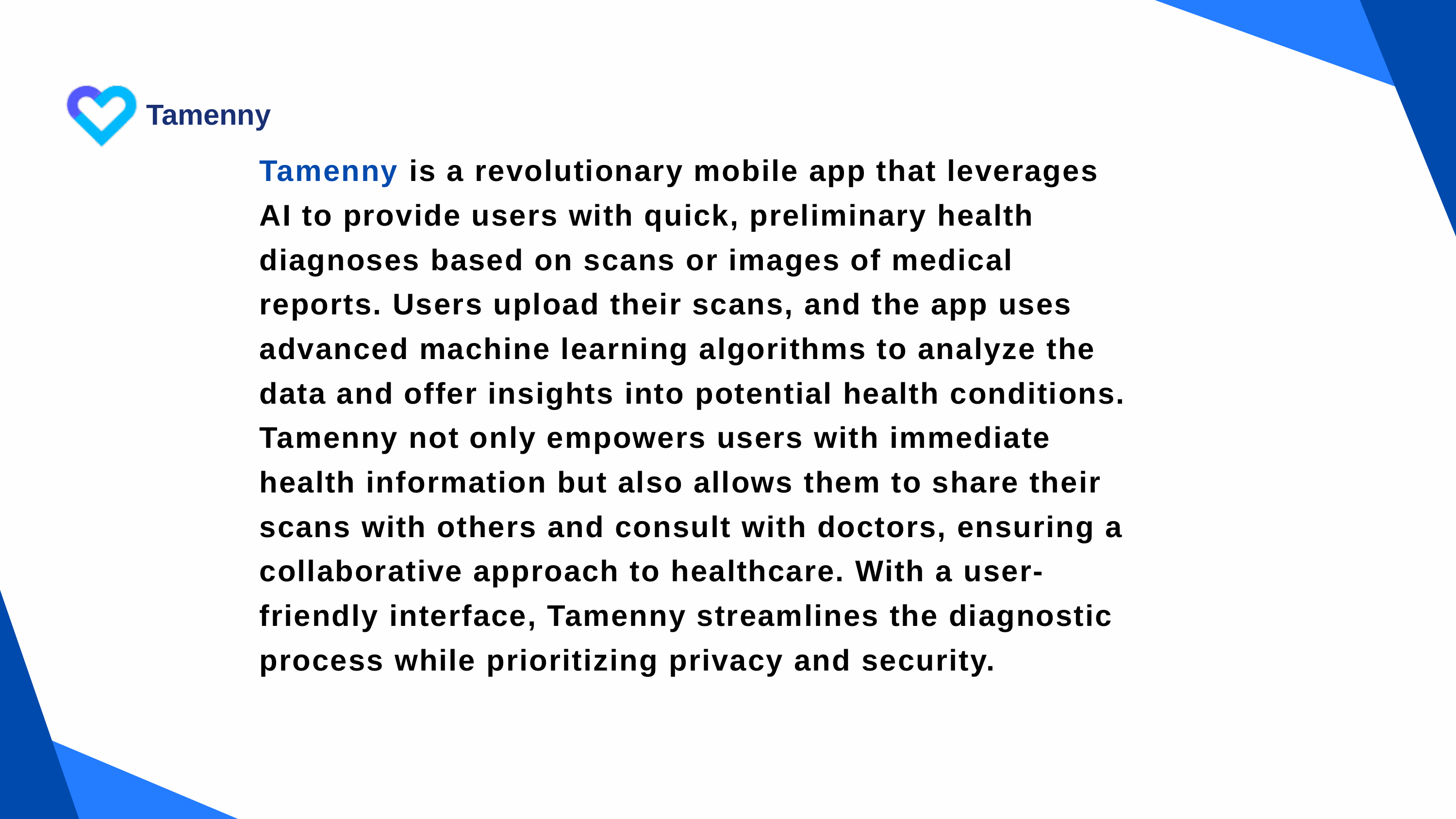

Tamenny
Tamenny is a revolutionary mobile app that leverages AI to provide users with quick, preliminary health diagnoses based on scans or images of medical reports. Users upload their scans, and the app uses advanced machine learning algorithms to analyze the data and offer insights into potential health conditions. Tamenny not only empowers users with immediate health information but also allows them to share their scans with others and consult with doctors, ensuring a collaborative approach to healthcare. With a user-friendly interface, Tamenny streamlines the diagnostic process while prioritizing privacy and security.